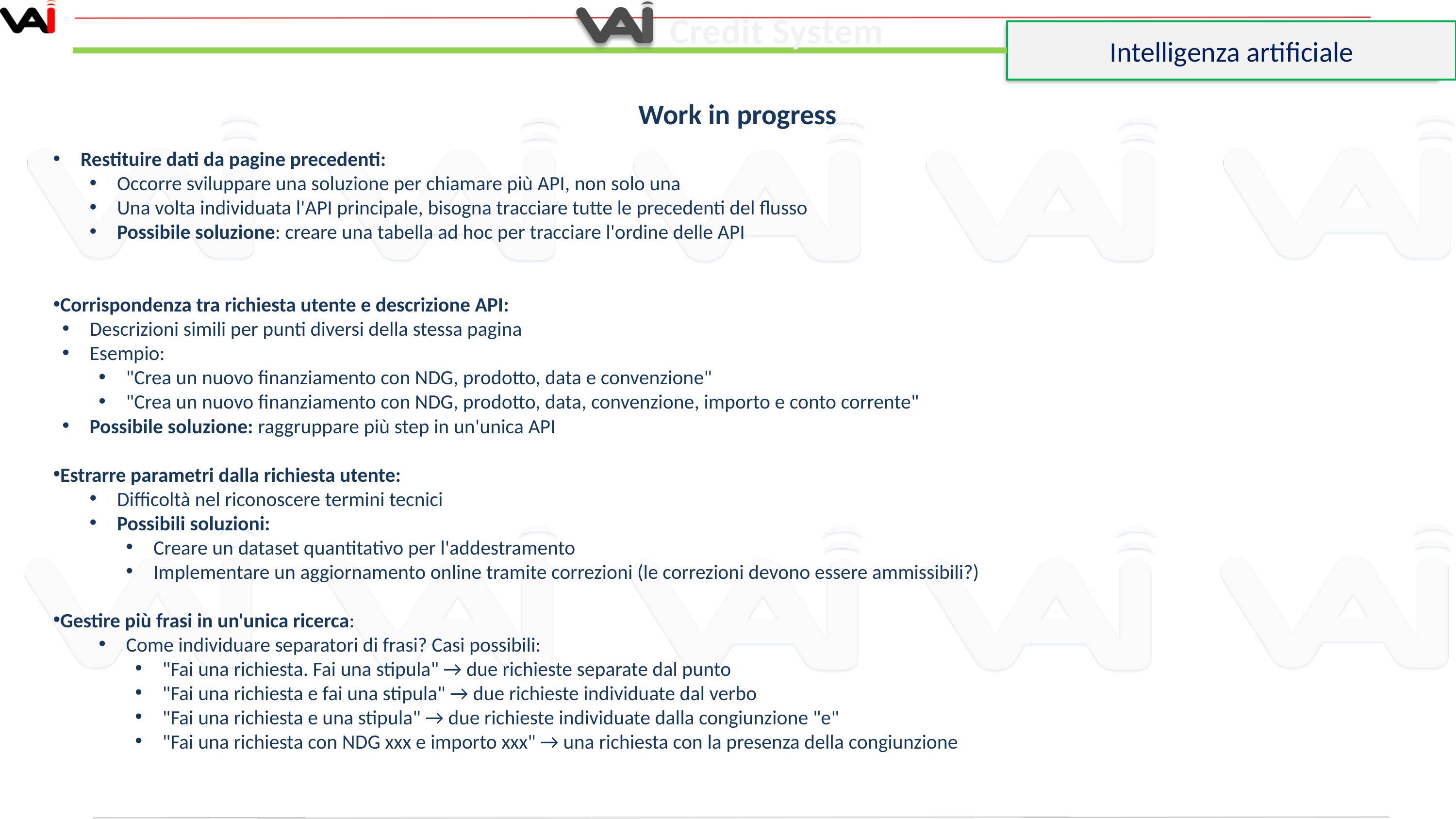

Credit System
Intelligenza artificiale

Work in progress
Restituire dati da pagine precedenti:
Occorre sviluppare una soluzione per chiamare più API, non solo una
Una volta individuata l'API principale, bisogna tracciare tutte le precedenti del flusso
Possibile soluzione: creare una tabella ad hoc per tracciare l'ordine delle API

Corrispondenza tra richiesta utente e descrizione API:
Descrizioni simili per punti diversi della stessa pagina
Esempio:
"Crea un nuovo finanziamento con NDG, prodotto, data e convenzione"
"Crea un nuovo finanziamento con NDG, prodotto, data, convenzione, importo e conto corrente"
Possibile soluzione: raggruppare più step in un'unica API

Estrarre parametri dalla richiesta utente:
Difficoltà nel riconoscere termini tecnici
Possibili soluzioni:
Creare un dataset quantitativo per l'addestramento
Implementare un aggiornamento online tramite correzioni (le correzioni devono essere ammissibili?)

Gestire più frasi in un'unica ricerca:
Come individuare separatori di frasi? Casi possibili:
"Fai una richiesta. Fai una stipula" → due richieste separate dal punto
"Fai una richiesta e fai una stipula" → due richieste individuate dal verbo
"Fai una richiesta e una stipula" → due richieste individuate dalla congiunzione "e"
"Fai una richiesta con NDG xxx e importo xxx" → una richiesta con la presenza della congiunzione